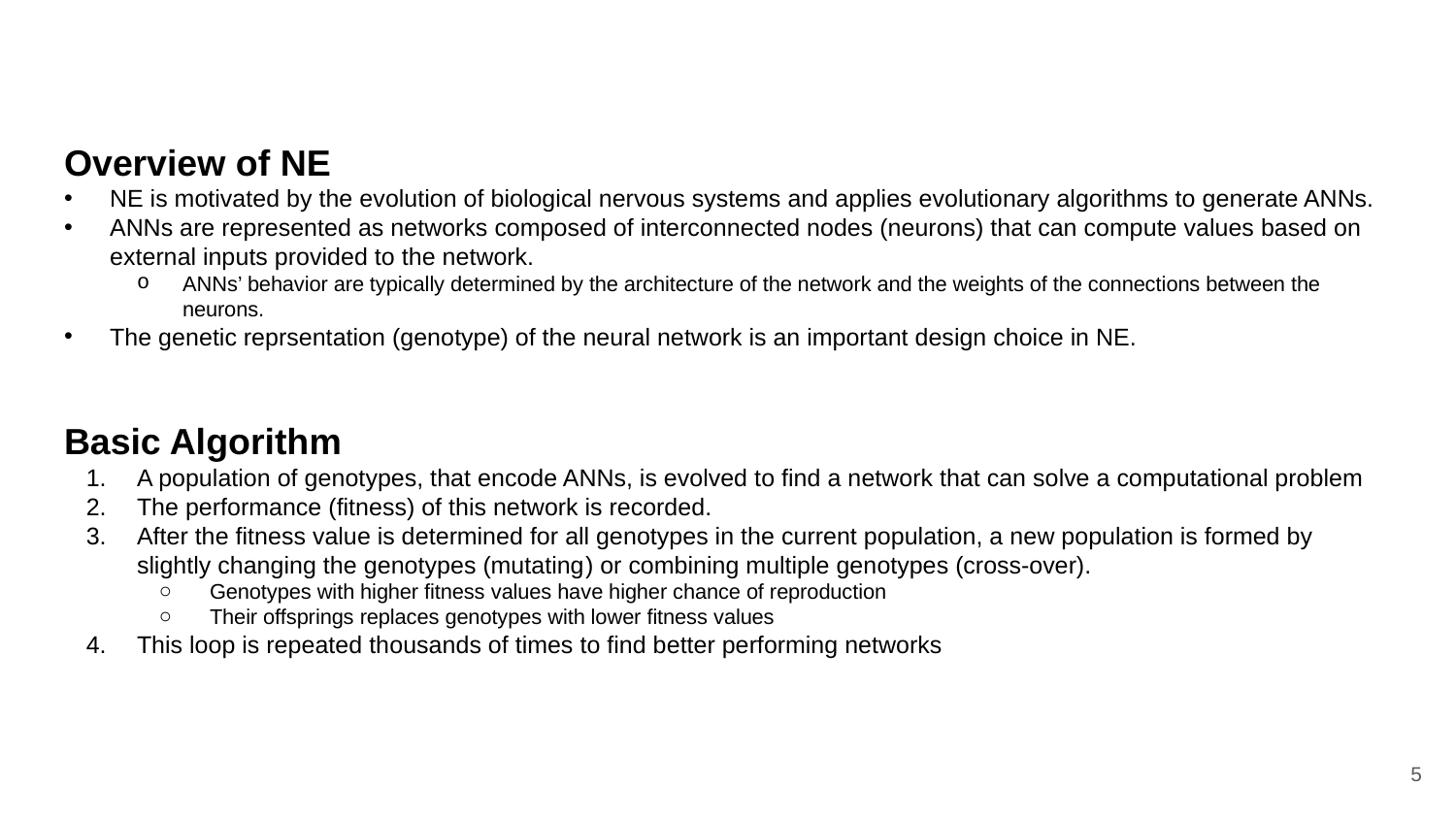

Overview of NE
NE is motivated by the evolution of biological nervous systems and applies evolutionary algorithms to generate ANNs.
ANNs are represented as networks composed of interconnected nodes (neurons) that can compute values based on external inputs provided to the network.
ANNs’ behavior are typically determined by the architecture of the network and the weights of the connections between the neurons.
The genetic reprsentation (genotype) of the neural network is an important design choice in NE.

Basic Algorithm
A population of genotypes, that encode ANNs, is evolved to find a network that can solve a computational problem
The performance (fitness) of this network is recorded.
After the fitness value is determined for all genotypes in the current population, a new population is formed by slightly changing the genotypes (mutating) or combining multiple genotypes (cross-over).
Genotypes with higher fitness values have higher chance of reproduction
Their offsprings replaces genotypes with lower fitness values
This loop is repeated thousands of times to find better performing networks
5